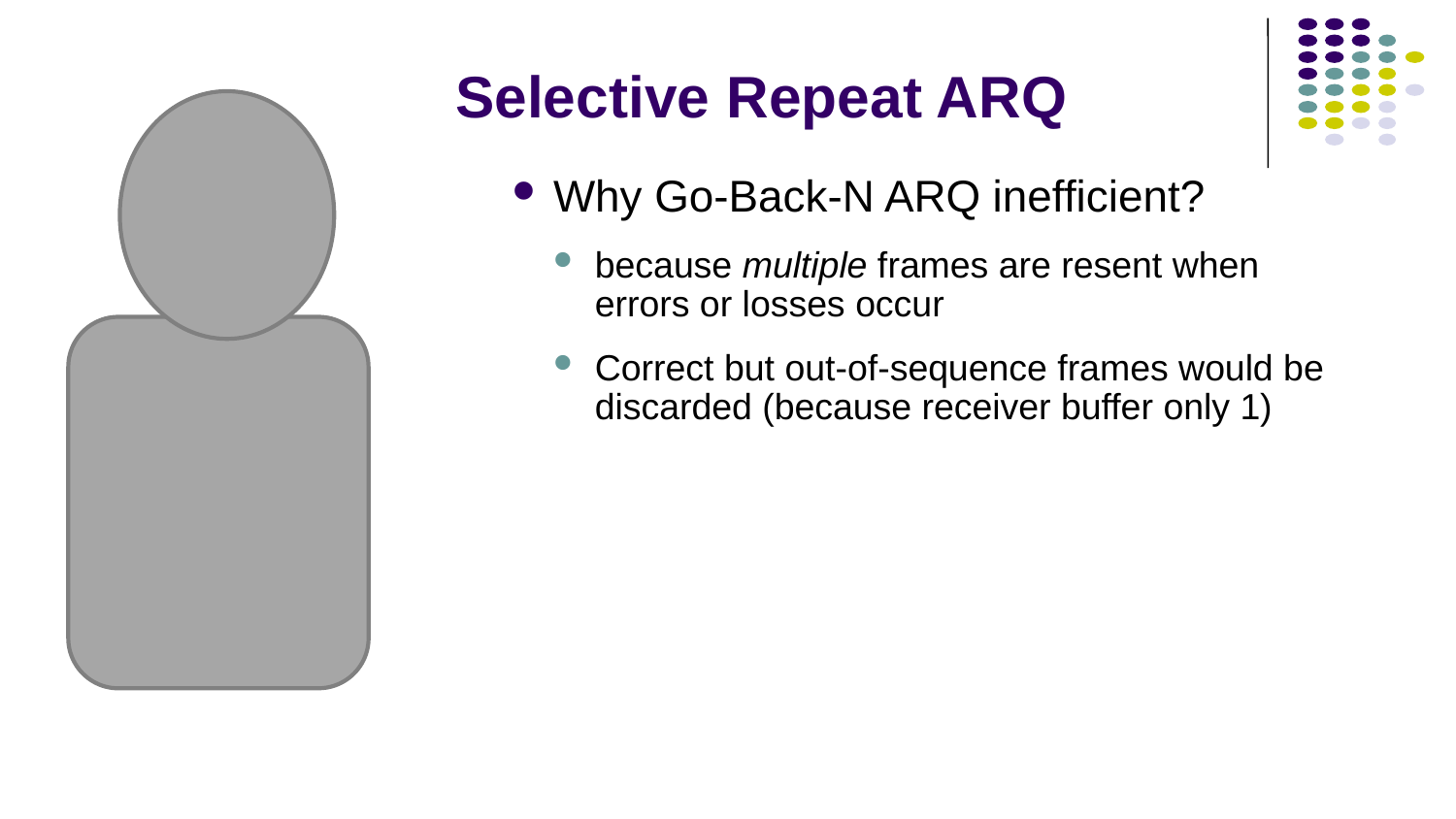

# Selective Repeat ARQ

Why Go-Back-N ARQ inefficient?
because multiple frames are resent when errors or losses occur
Correct but out-of-sequence frames would be discarded (because receiver buffer only 1)